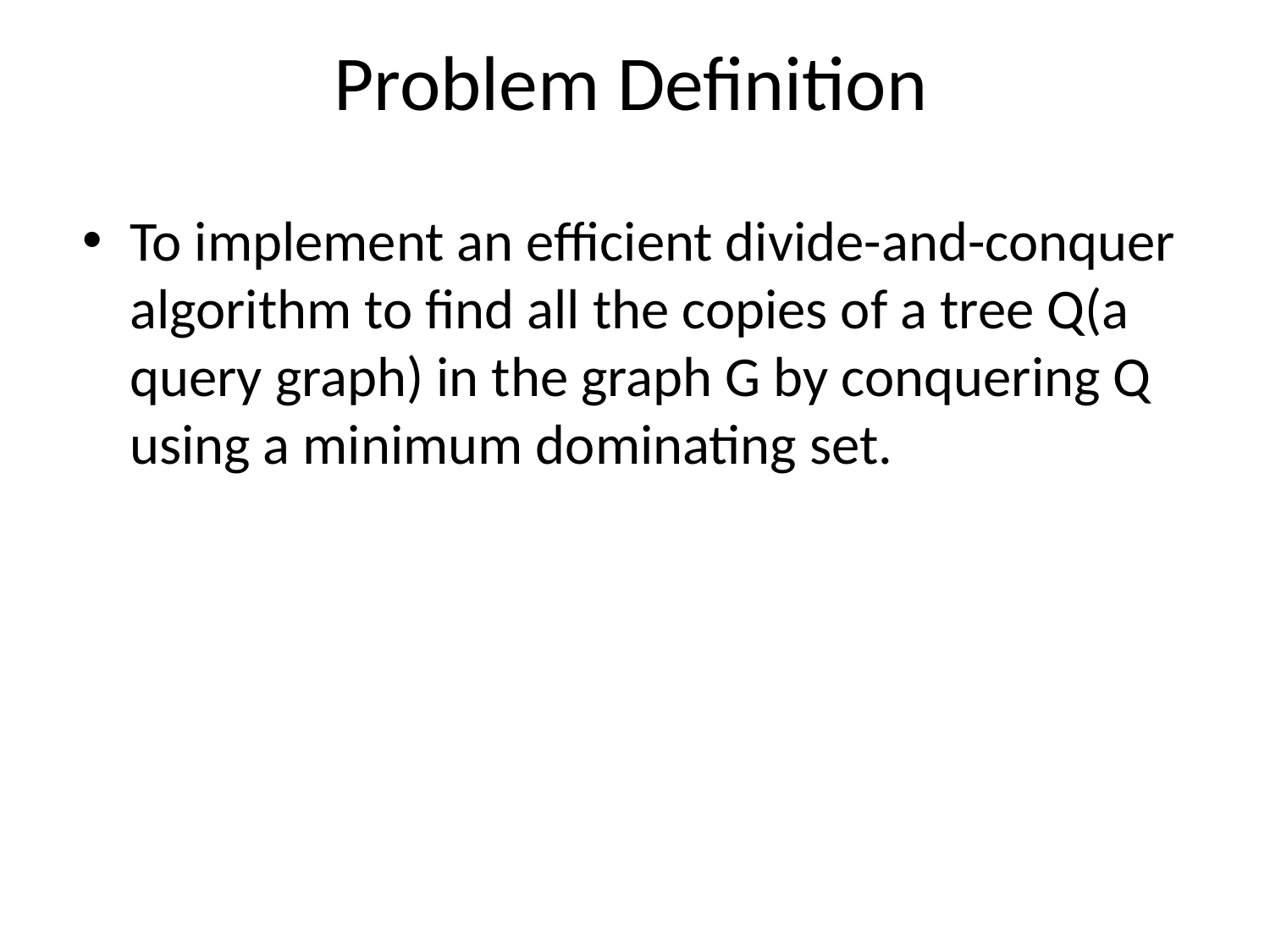

# Problem Definition
To implement an efficient divide-and-conquer algorithm to find all the copies of a tree Q(a query graph) in the graph G by conquering Q using a minimum dominating set.